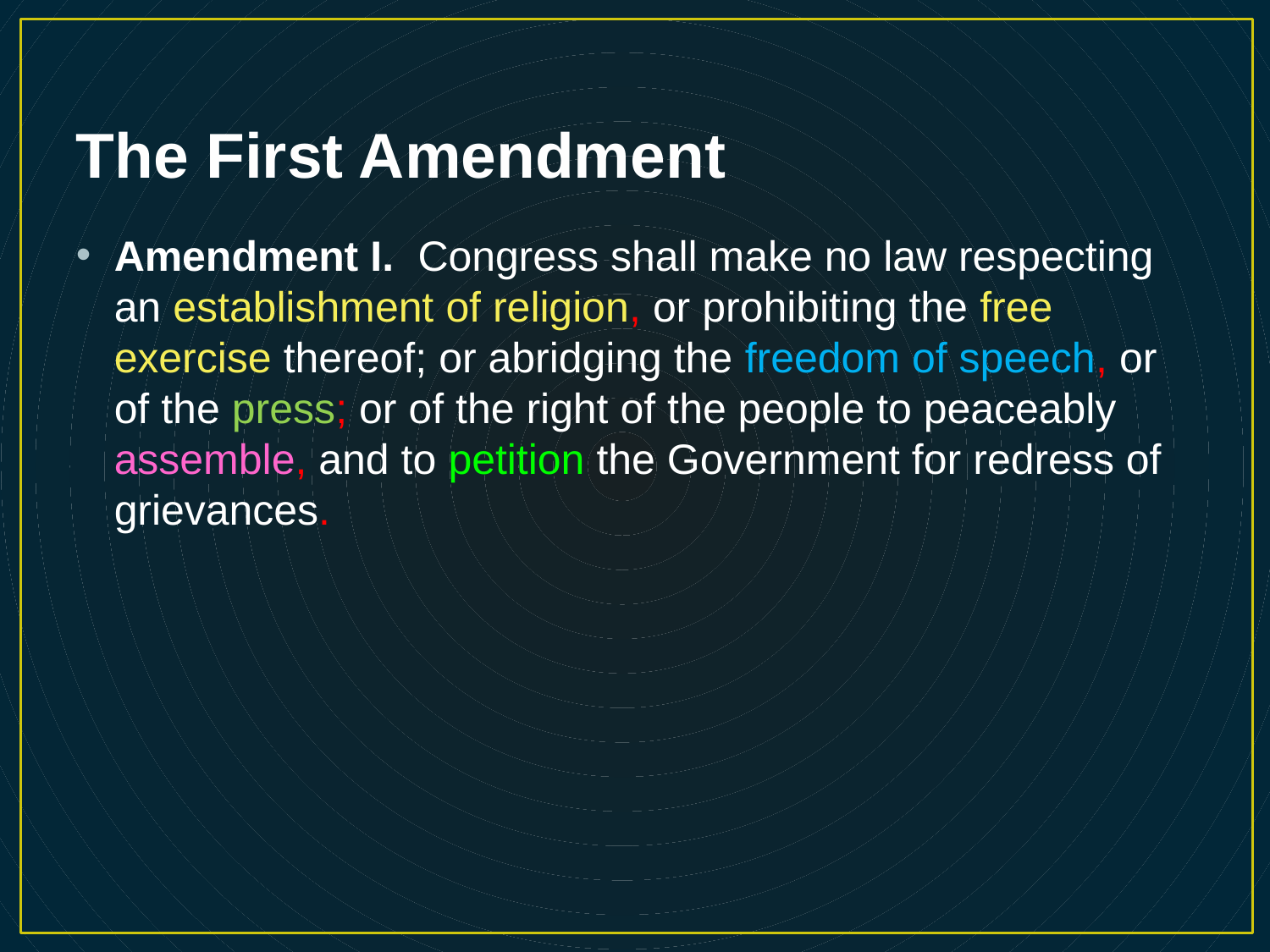

The First Amendment
Amendment I.  Congress shall make no law respecting an establishment of religion, or prohibiting the free exercise thereof; or abridging the freedom of speech, or of the press; or of the right of the people to peaceably assemble, and to petition the Government for redress of grievances.